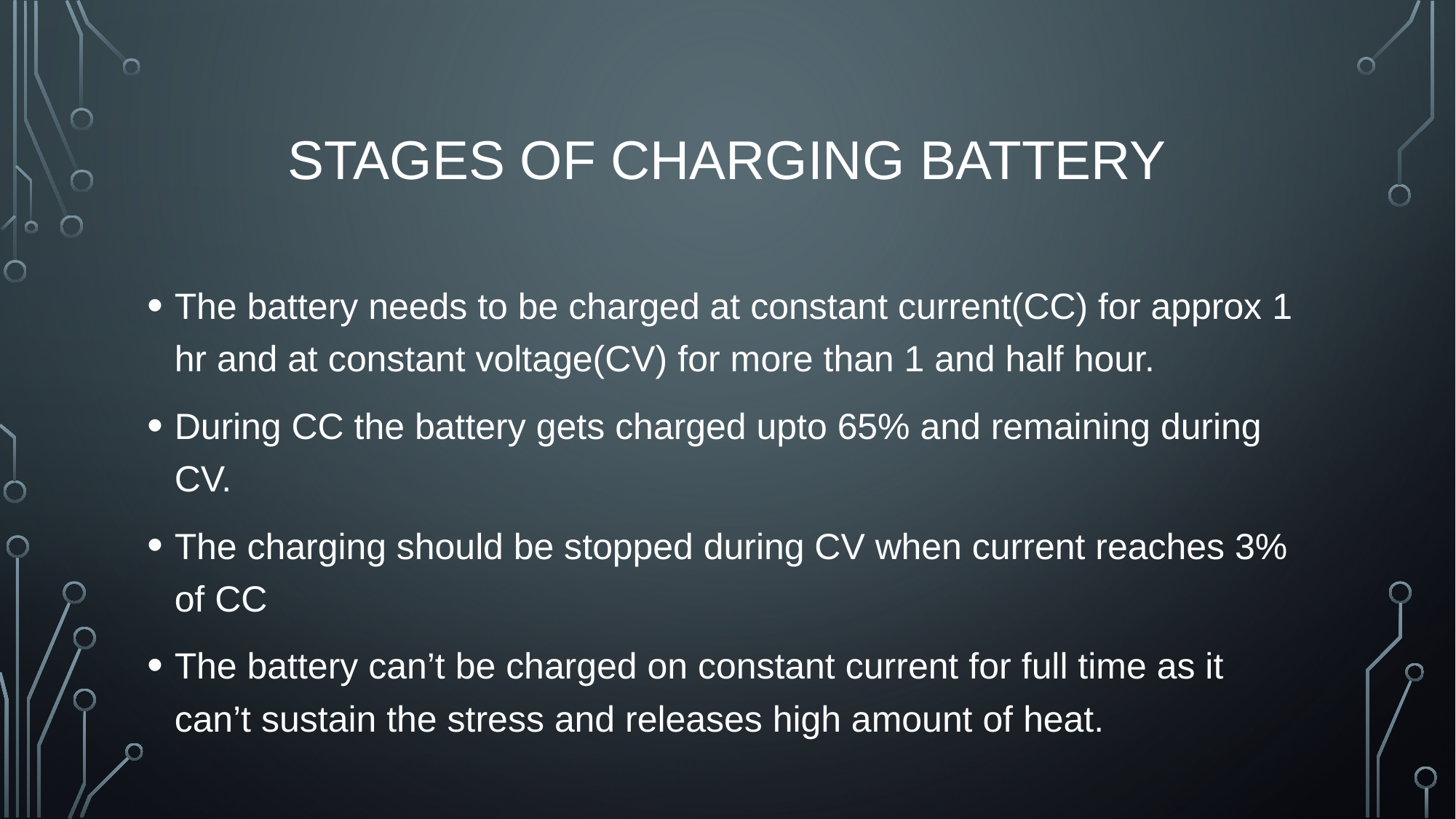

# Stages of charging battery
The battery needs to be charged at constant current(CC) for approx 1 hr and at constant voltage(CV) for more than 1 and half hour.
During CC the battery gets charged upto 65% and remaining during CV.
The charging should be stopped during CV when current reaches 3% of CC
The battery can’t be charged on constant current for full time as it can’t sustain the stress and releases high amount of heat.